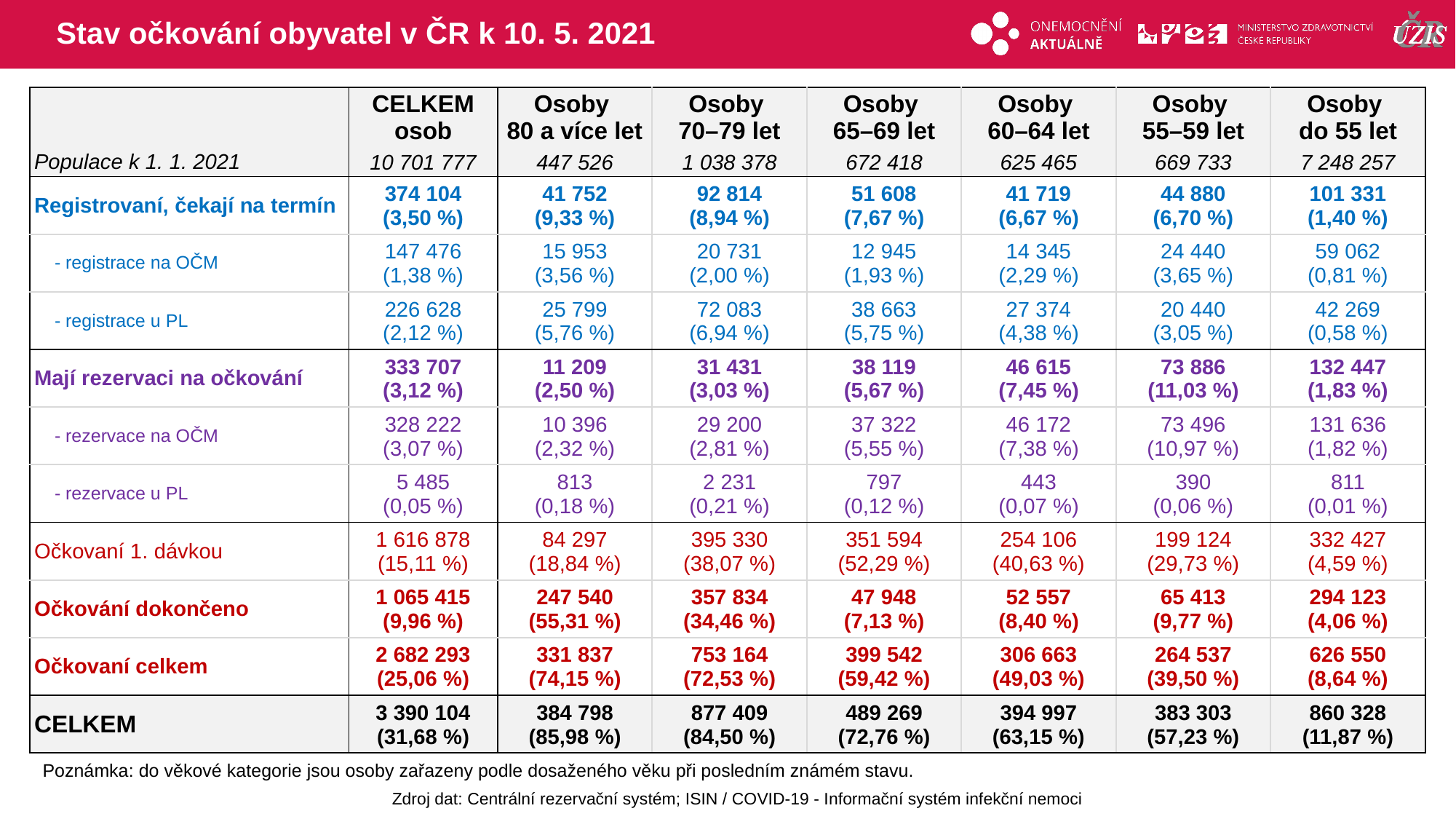

# Stav očkování obyvatel v ČR k 10. 5. 2021
|  | CELKEM osob | Osoby 80 a více let | Osoby 70–79 let | Osoby 65–69 let | Osoby 60–64 let | Osoby 55–59 let | Osoby do 55 let |
| --- | --- | --- | --- | --- | --- | --- | --- |
| Populace k 1. 1. 2021 | 10 701 777 | 447 526 | 1 038 378 | 672 418 | 625 465 | 669 733 | 7 248 257 |
| Registrovaní, čekají na termín | 374 104 (3,50 %) | 41 752 (9,33 %) | 92 814 (8,94 %) | 51 608 (7,67 %) | 41 719 (6,67 %) | 44 880 (6,70 %) | 101 331 (1,40 %) |
| - registrace na OČM | 147 476 (1,38 %) | 15 953 (3,56 %) | 20 731 (2,00 %) | 12 945 (1,93 %) | 14 345 (2,29 %) | 24 440 (3,65 %) | 59 062 (0,81 %) |
| - registrace u PL | 226 628 (2,12 %) | 25 799 (5,76 %) | 72 083 (6,94 %) | 38 663 (5,75 %) | 27 374 (4,38 %) | 20 440 (3,05 %) | 42 269 (0,58 %) |
| Mají rezervaci na očkování | 333 707 (3,12 %) | 11 209 (2,50 %) | 31 431 (3,03 %) | 38 119 (5,67 %) | 46 615 (7,45 %) | 73 886 (11,03 %) | 132 447 (1,83 %) |
| - rezervace na OČM | 328 222 (3,07 %) | 10 396 (2,32 %) | 29 200 (2,81 %) | 37 322 (5,55 %) | 46 172 (7,38 %) | 73 496 (10,97 %) | 131 636 (1,82 %) |
| - rezervace u PL | 5 485 (0,05 %) | 813 (0,18 %) | 2 231 (0,21 %) | 797 (0,12 %) | 443 (0,07 %) | 390 (0,06 %) | 811 (0,01 %) |
| Očkovaní 1. dávkou | 1 616 878 (15,11 %) | 84 297 (18,84 %) | 395 330 (38,07 %) | 351 594 (52,29 %) | 254 106 (40,63 %) | 199 124 (29,73 %) | 332 427 (4,59 %) |
| Očkování dokončeno | 1 065 415 (9,96 %) | 247 540 (55,31 %) | 357 834 (34,46 %) | 47 948 (7,13 %) | 52 557 (8,40 %) | 65 413 (9,77 %) | 294 123 (4,06 %) |
| Očkovaní celkem | 2 682 293 (25,06 %) | 331 837 (74,15 %) | 753 164 (72,53 %) | 399 542 (59,42 %) | 306 663 (49,03 %) | 264 537 (39,50 %) | 626 550 (8,64 %) |
| CELKEM | 3 390 104 (31,68 %) | 384 798 (85,98 %) | 877 409 (84,50 %) | 489 269 (72,76 %) | 394 997 (63,15 %) | 383 303 (57,23 %) | 860 328 (11,87 %) |
Poznámka: do věkové kategorie jsou osoby zařazeny podle dosaženého věku při posledním známém stavu.
Zdroj dat: Centrální rezervační systém; ISIN / COVID-19 - Informační systém infekční nemoci